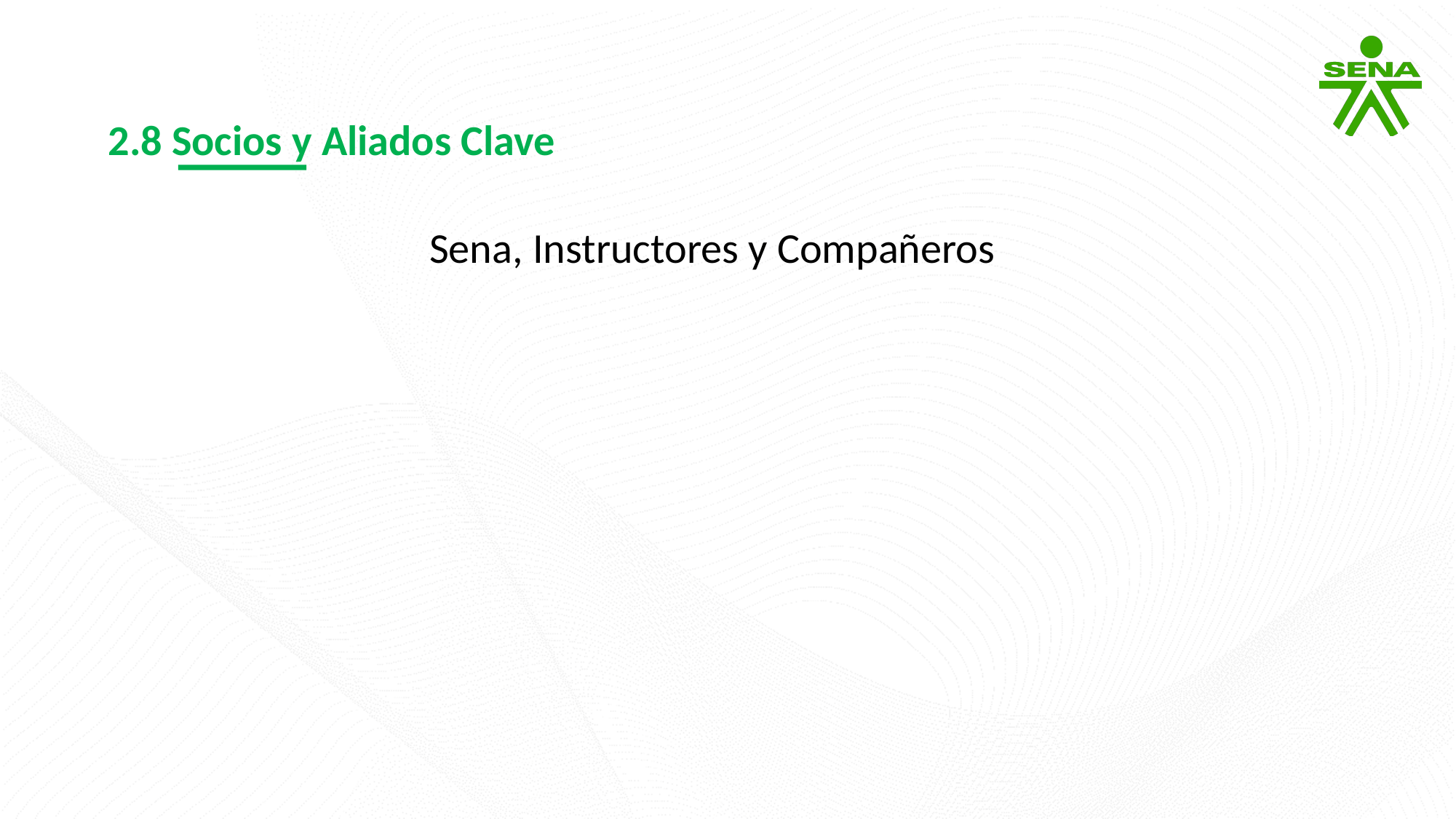

2.8 Socios y Aliados Clave

Sena, Instructores y Compañeros